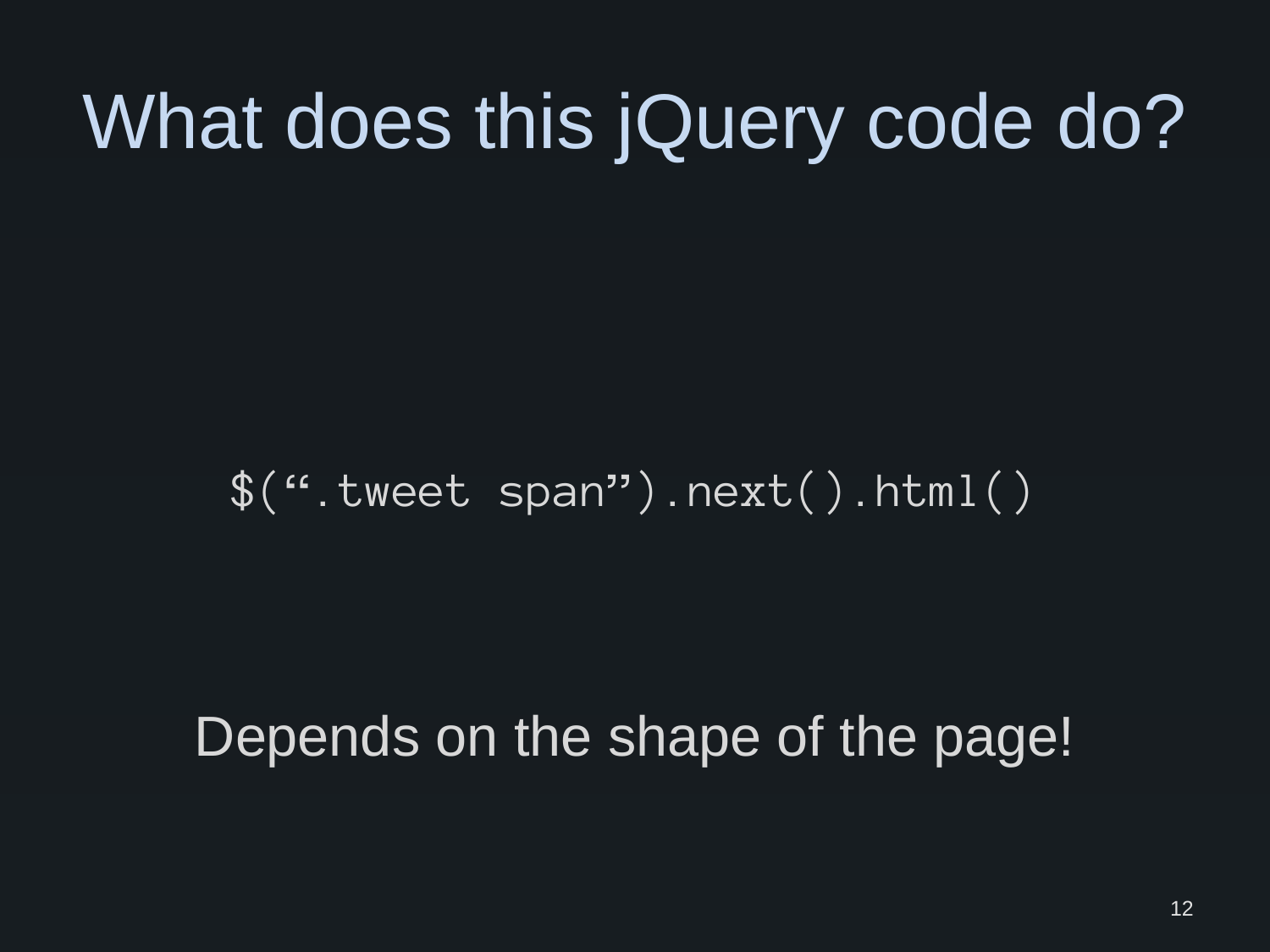

# What does this jQuery code do?
$(“.tweet span”).next().html()
Depends on the shape of the page!
12